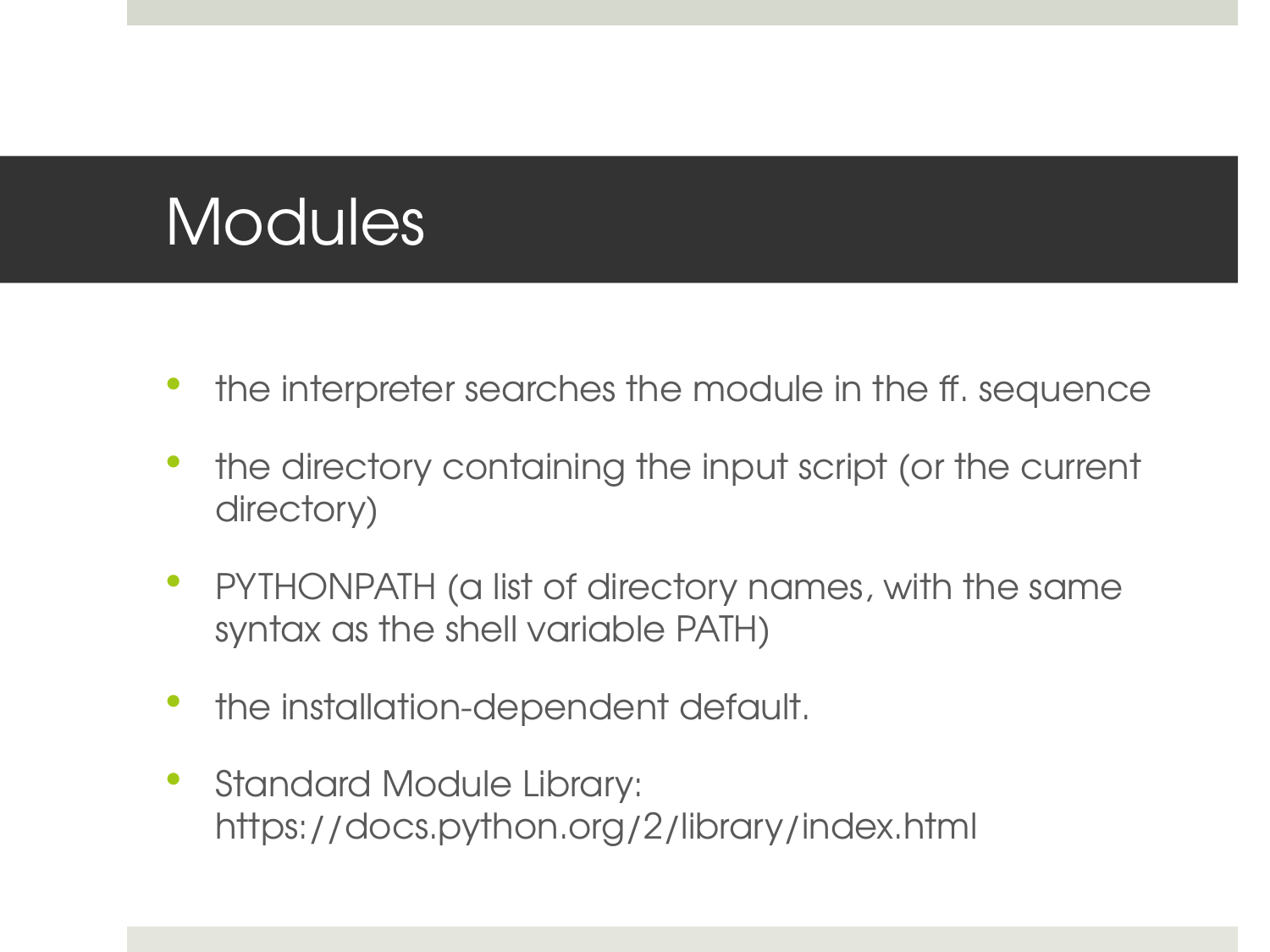

# Modules
the interpreter searches the module in the ff. sequence
the directory containing the input script (or the current directory)
PYTHONPATH (a list of directory names, with the same syntax as the shell variable PATH)
the installation-dependent default.
Standard Module Library: https://docs.python.org/2/library/index.html